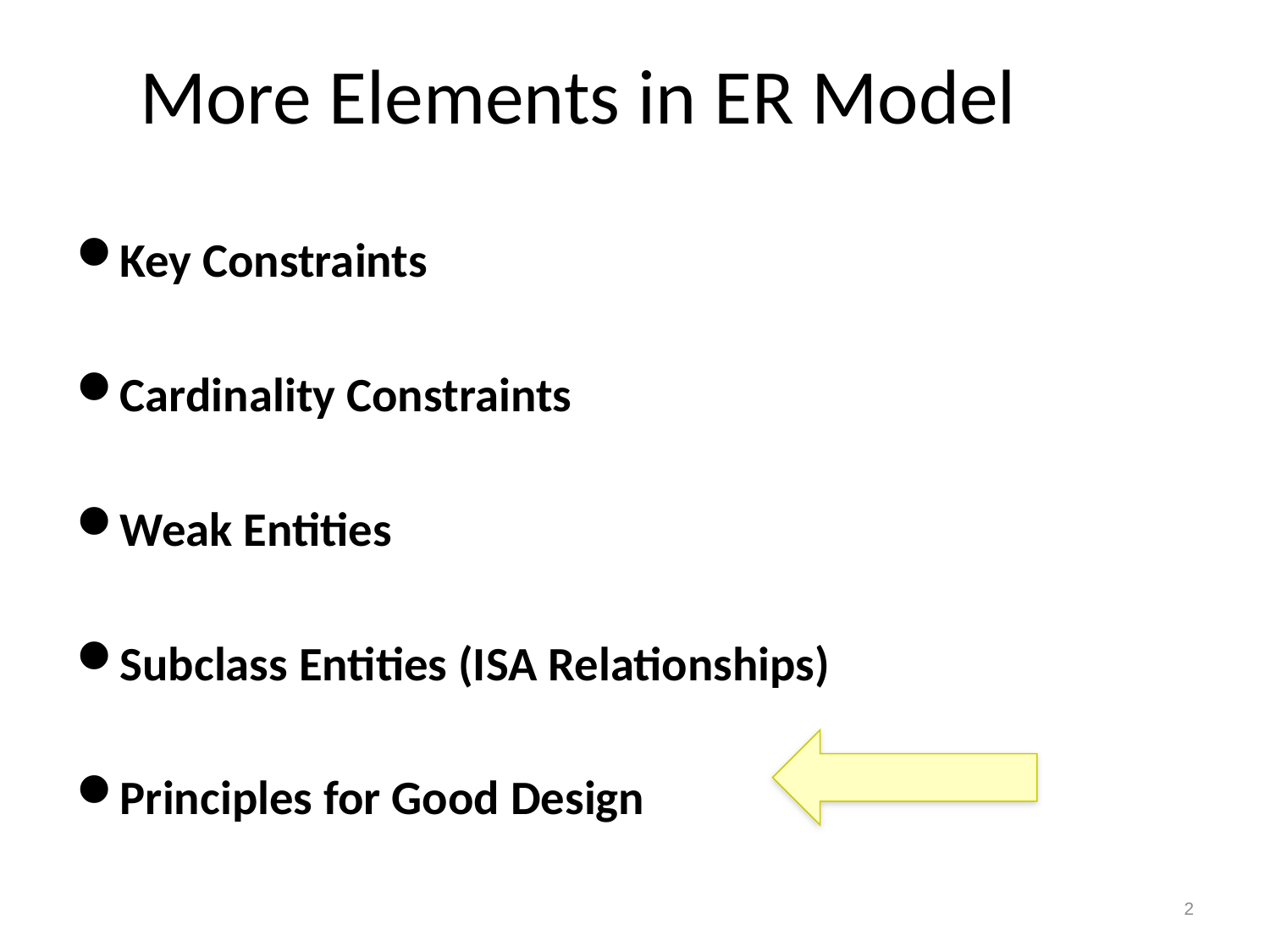

# More Elements in ER Model
Key Constraints

Cardinality Constraints

Weak Entities

Subclass Entities (ISA Relationships)

Principles for Good Design

2